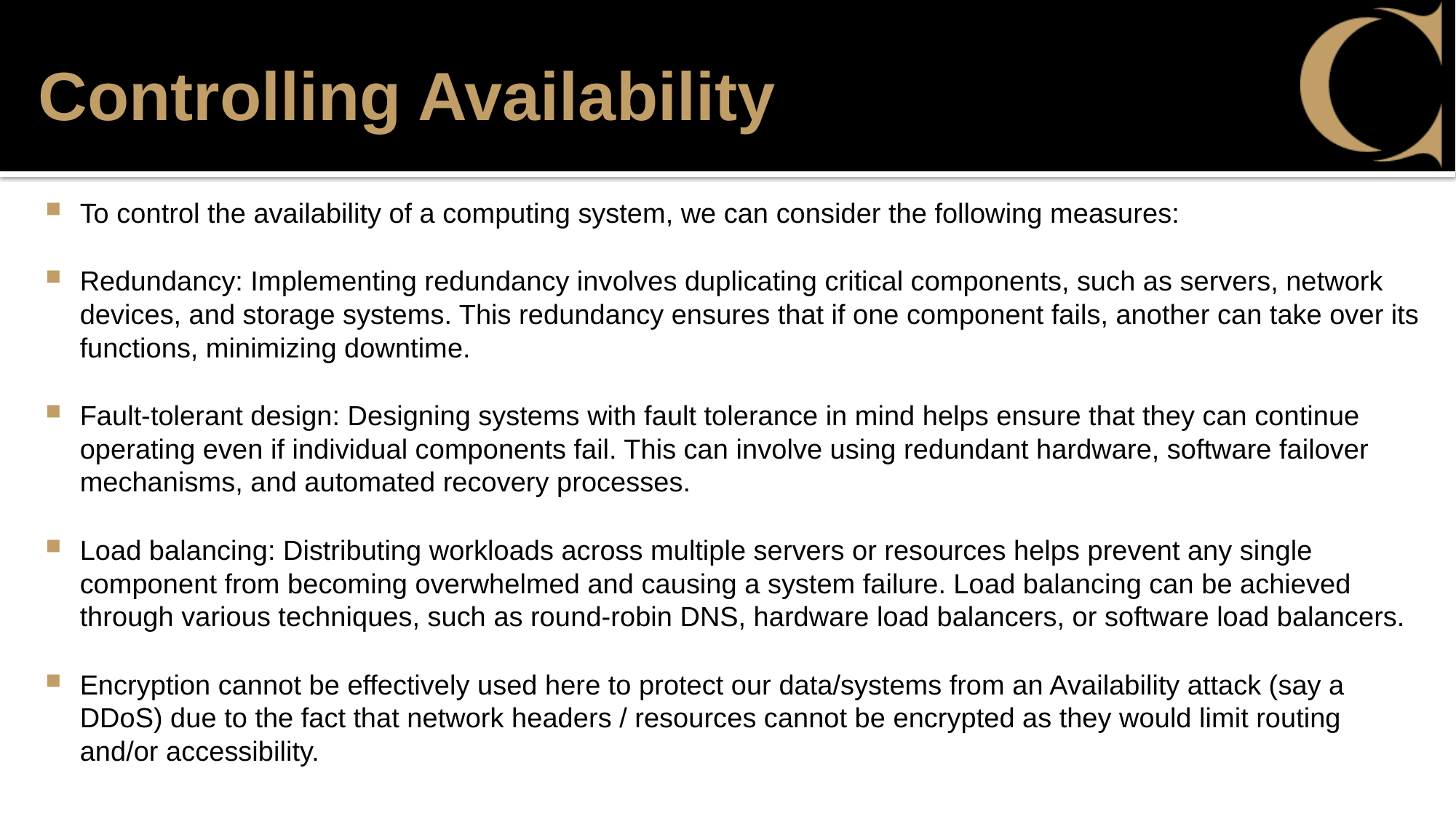

# Controlling Availability
To control the availability of a computing system, we can consider the following measures:

Redundancy: Implementing redundancy involves duplicating critical components, such as servers, network devices, and storage systems. This redundancy ensures that if one component fails, another can take over its functions, minimizing downtime.

Fault-tolerant design: Designing systems with fault tolerance in mind helps ensure that they can continue operating even if individual components fail. This can involve using redundant hardware, software failover mechanisms, and automated recovery processes.

Load balancing: Distributing workloads across multiple servers or resources helps prevent any single component from becoming overwhelmed and causing a system failure. Load balancing can be achieved through various techniques, such as round-robin DNS, hardware load balancers, or software load balancers.

Encryption cannot be effectively used here to protect our data/systems from an Availability attack (say a DDoS) due to the fact that network headers / resources cannot be encrypted as they would limit routing and/or accessibility.